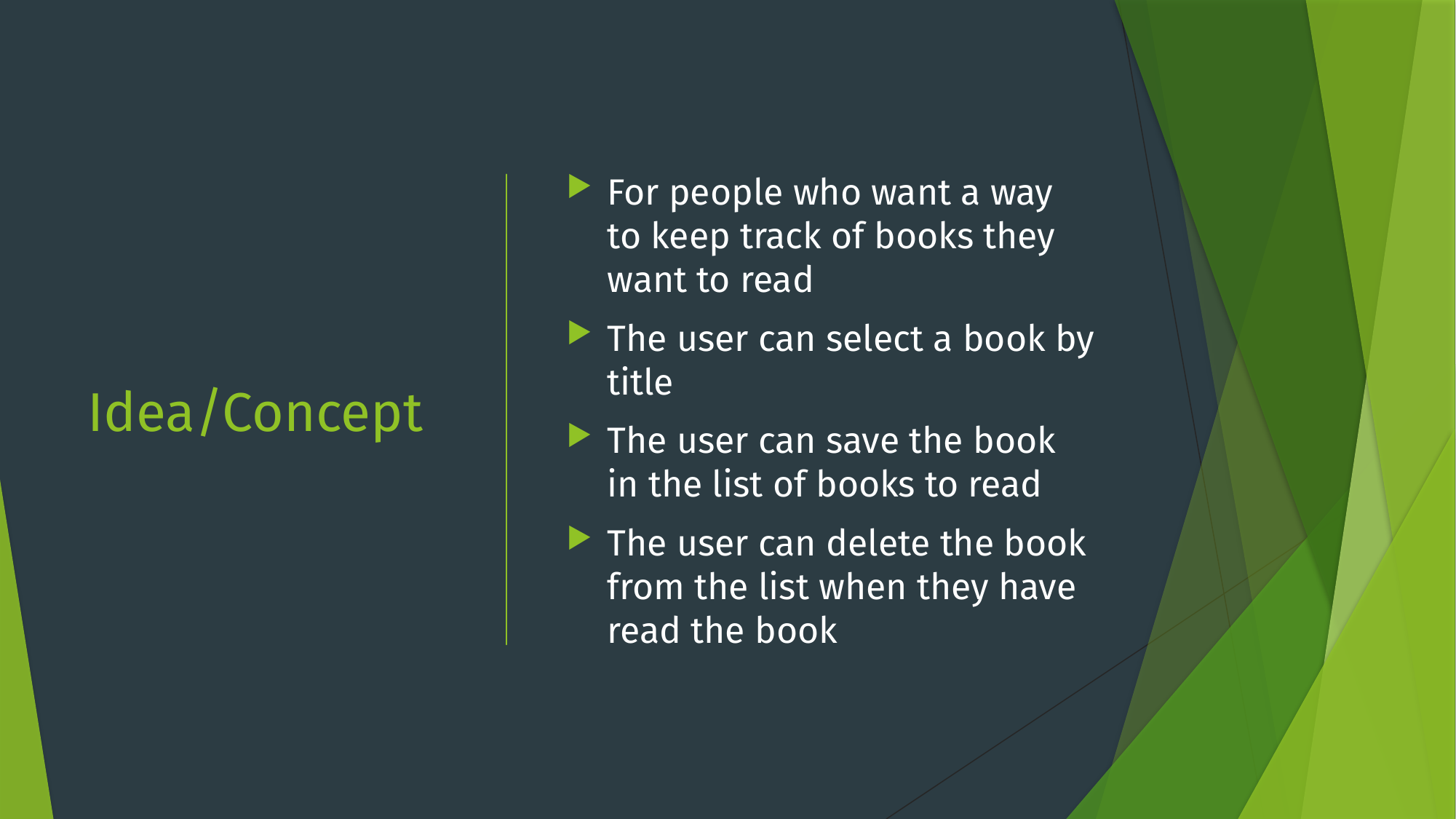

# Idea/Concept
For people who want a way to keep track of books they want to read
The user can select a book by title
The user can save the book in the list of books to read
The user can delete the book from the list when they have read the book